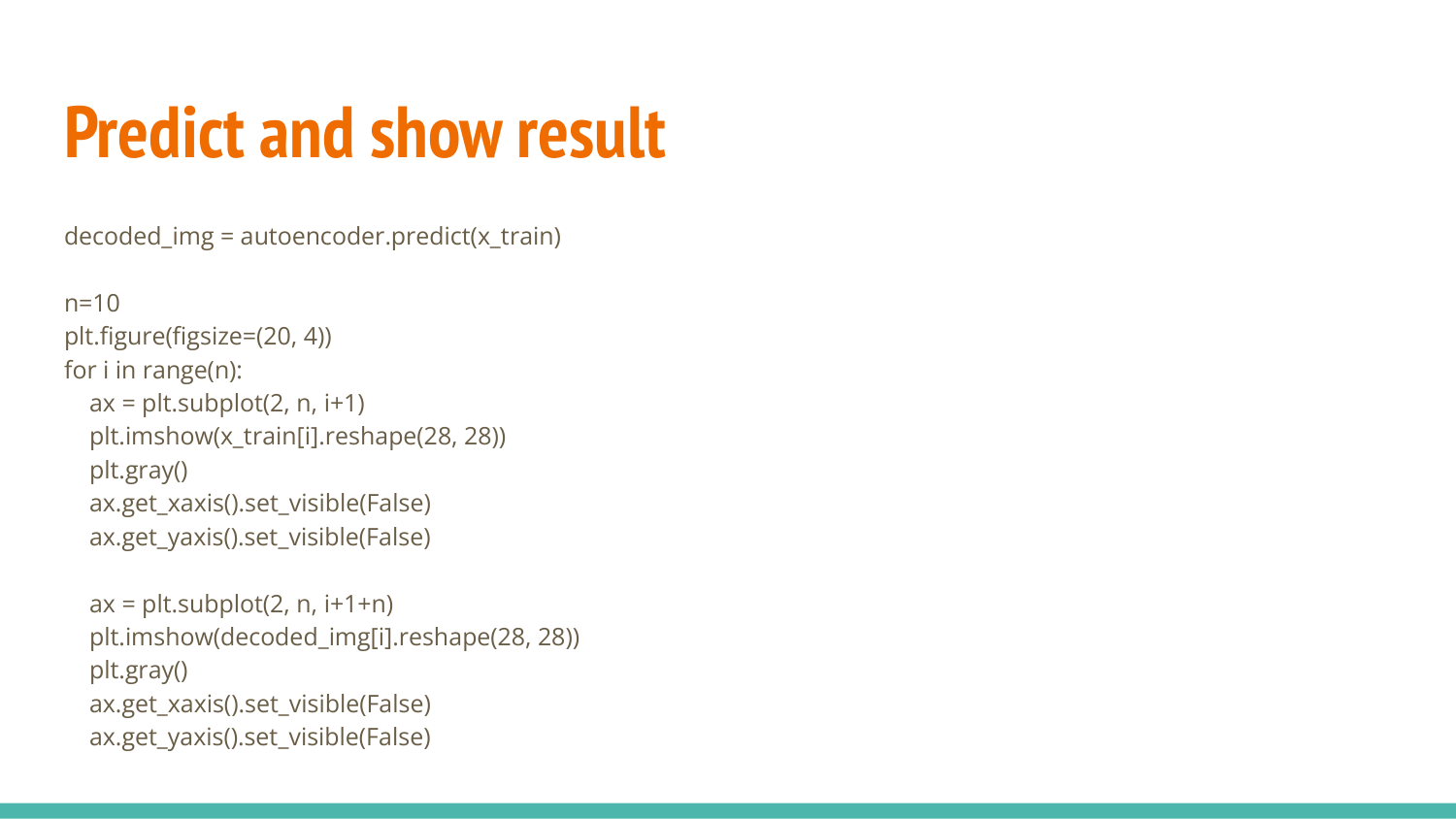

# Predict and show result
decoded_img = autoencoder.predict(x_train)

n=10
plt.figure(figsize=(20, 4))
for i in range(n):
    ax = plt.subplot(2, n, i+1)
    plt.imshow(x_train[i].reshape(28, 28))
    plt.gray()
    ax.get_xaxis().set_visible(False)
    ax.get_yaxis().set_visible(False)

    ax = plt.subplot(2, n, i+1+n)
    plt.imshow(decoded_img[i].reshape(28, 28))
    plt.gray()
    ax.get_xaxis().set_visible(False)
    ax.get_yaxis().set_visible(False)